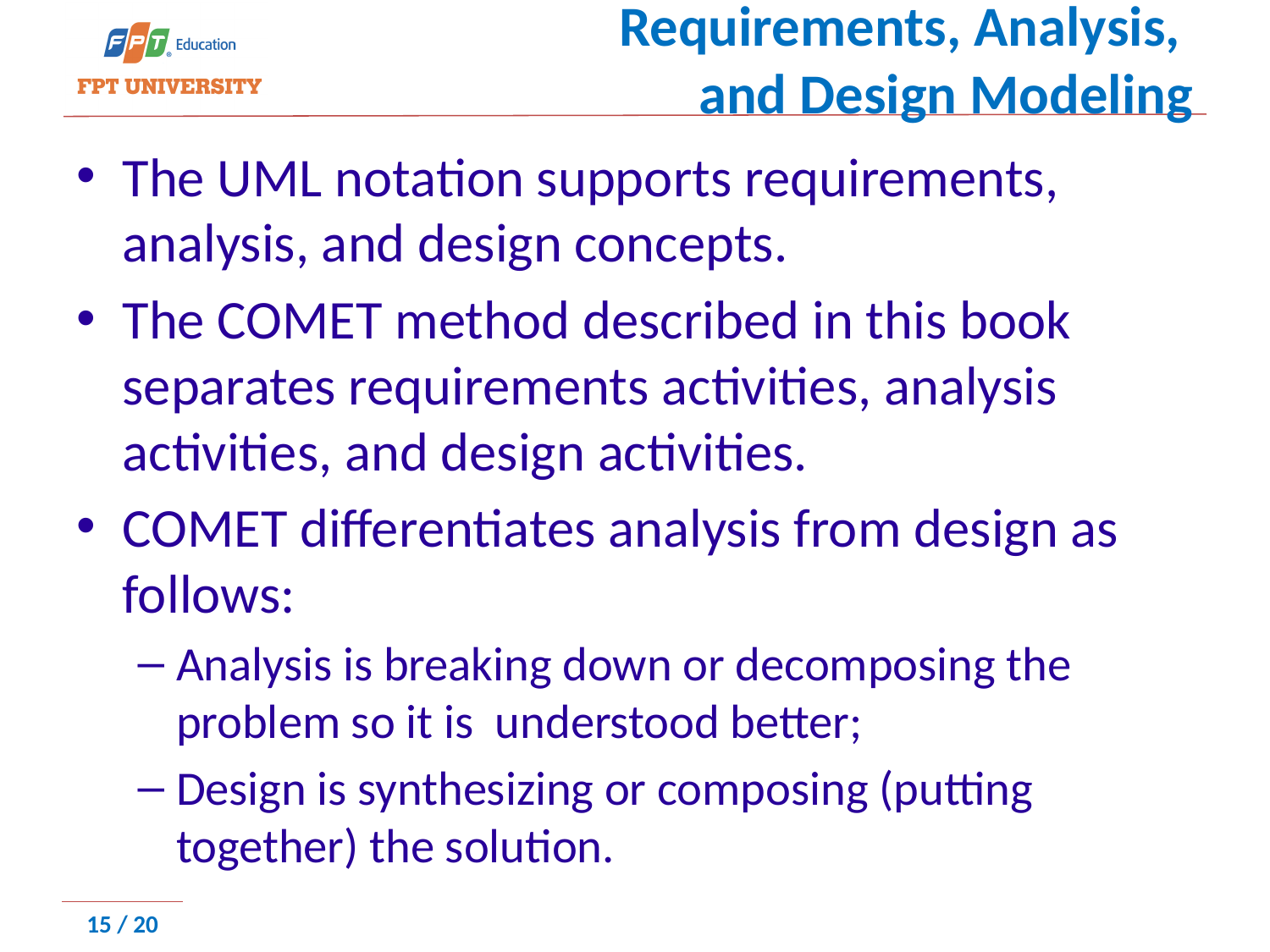

# Requirements, Analysis, and Design Modeling
The UML notation supports requirements, analysis, and design concepts.
The COMET method described in this book separates requirements activities, analysis activities, and design activities.
COMET differentiates analysis from design as follows:
Analysis is breaking down or decomposing the problem so it is  understood better;
Design is synthesizing or composing (putting together) the solution.